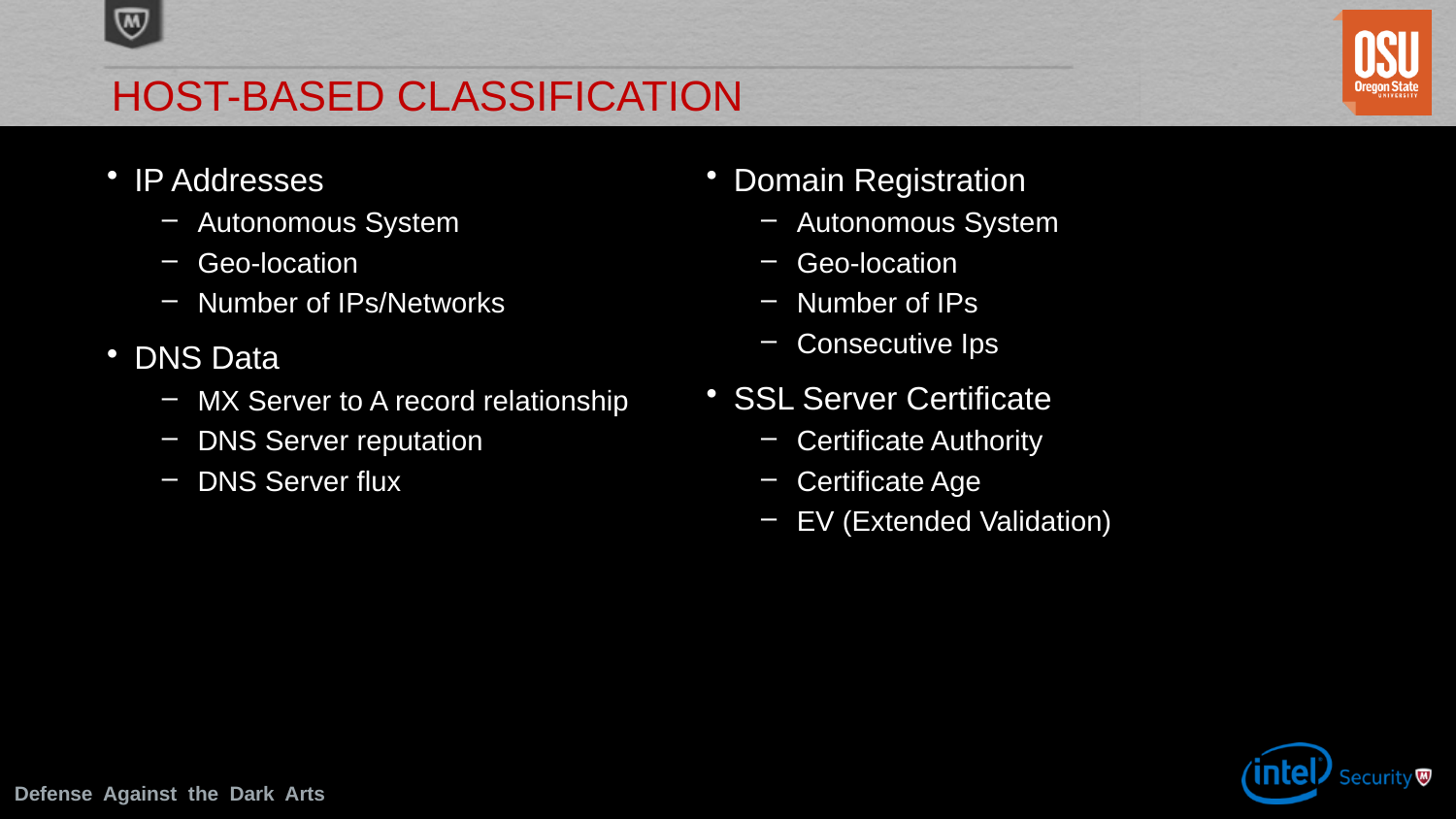

# Host-Based Classification
IP Addresses
Autonomous System
Geo-location
Number of IPs/Networks
DNS Data
MX Server to A record relationship
DNS Server reputation
DNS Server flux

Domain Registration
Autonomous System
Geo-location
Number of IPs
Consecutive Ips
SSL Server Certificate
Certificate Authority
Certificate Age
EV (Extended Validation)